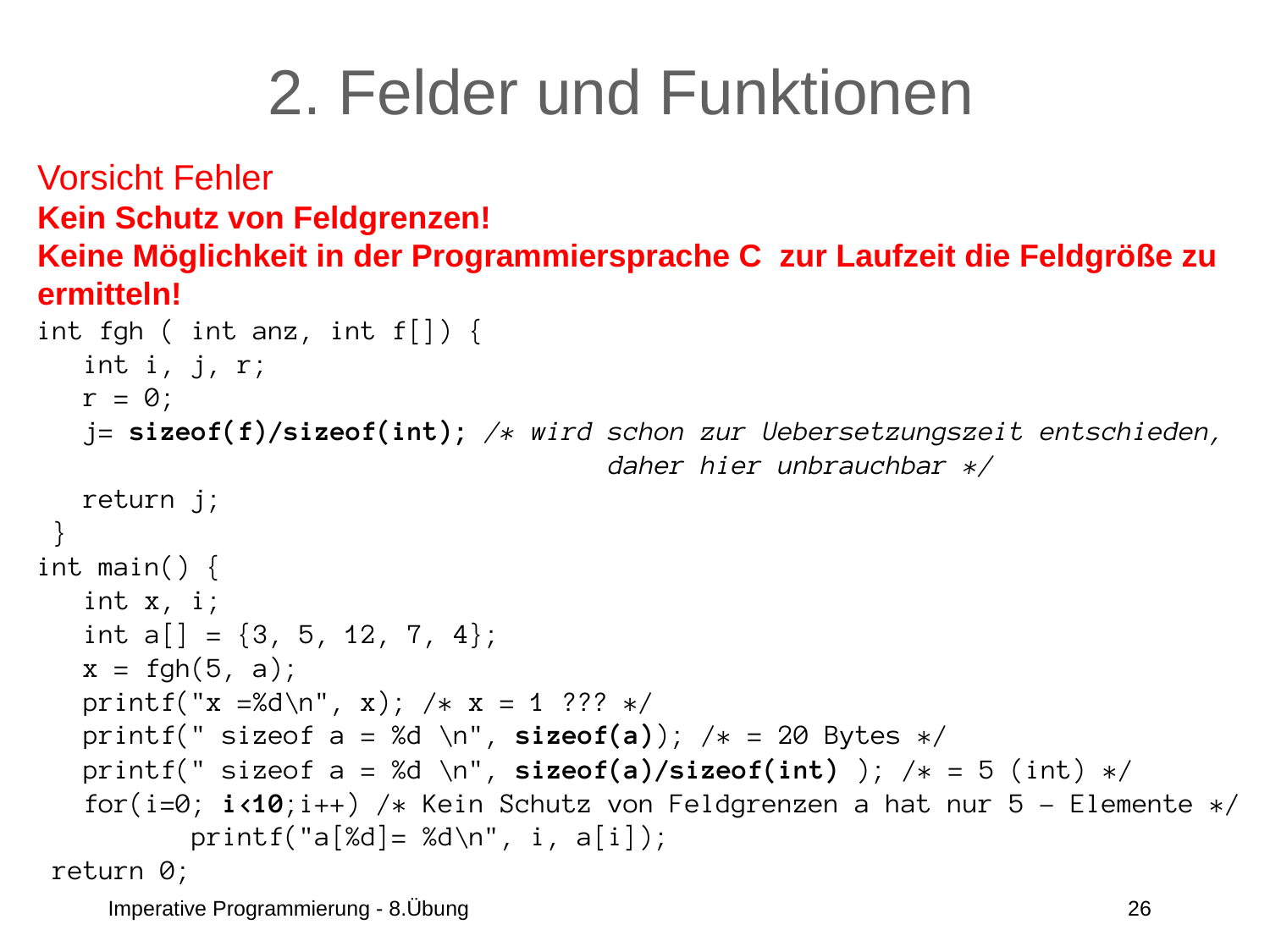

# 2. Felder und Funktionen
Vorsicht Fehler
Kein Schutz von Feldgrenzen!
Keine Möglichkeit in der Programmiersprache C  zur Laufzeit die Feldgröße zu
ermitteln!
int fgh ( int anz, int f[]) {
   int i, j, r;
   r = 0;
   j= sizeof(f)/sizeof(int); /* wird schon zur Uebersetzungszeit entschieden,
 					daher hier unbrauchbar */
   return j;
 }
int main() {
   int x, i;
   int a[] = {3, 5, 12, 7, 4};
   x = fgh(5, a);
   printf("x =%d\n", x); /* x = 1 ??? */
   printf(" sizeof a = %d \n", sizeof(a)); /* = 20 Bytes */
   printf(" sizeof a = %d \n", sizeof(a)/sizeof(int) ); /* = 5 (int) */
   for(i=0; i<10;i++) /* Kein Schutz von Feldgrenzen a hat nur 5 – Elemente */
          printf("a[%d]= %d\n", i, a[i]);
 return 0;
Imperative Programmierung - 8.Übung
26